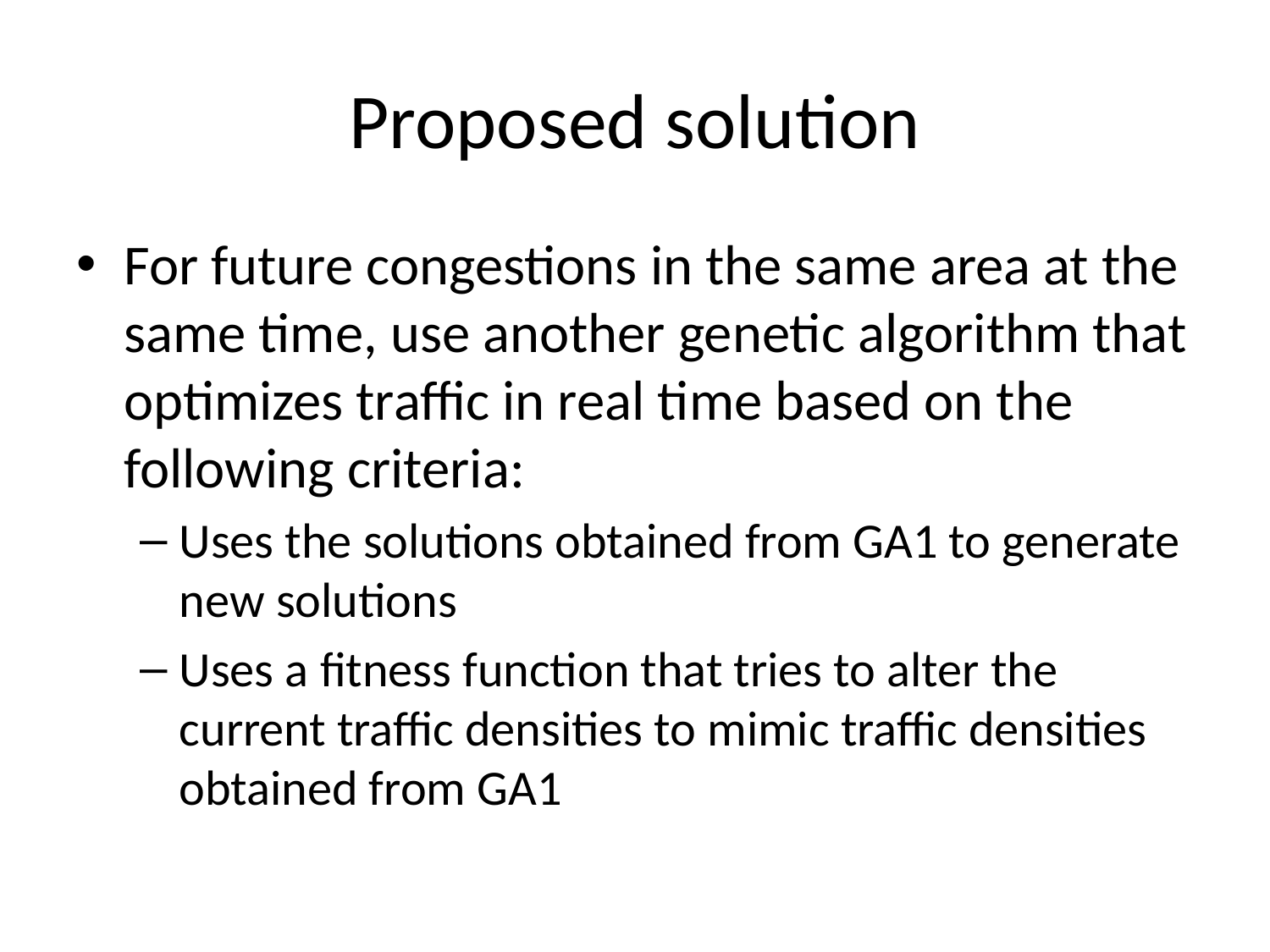

# Proposed solution
For future congestions in the same area at the same time, use another genetic algorithm that optimizes traffic in real time based on the following criteria:
Uses the solutions obtained from GA1 to generate new solutions
Uses a fitness function that tries to alter the current traffic densities to mimic traffic densities obtained from GA1